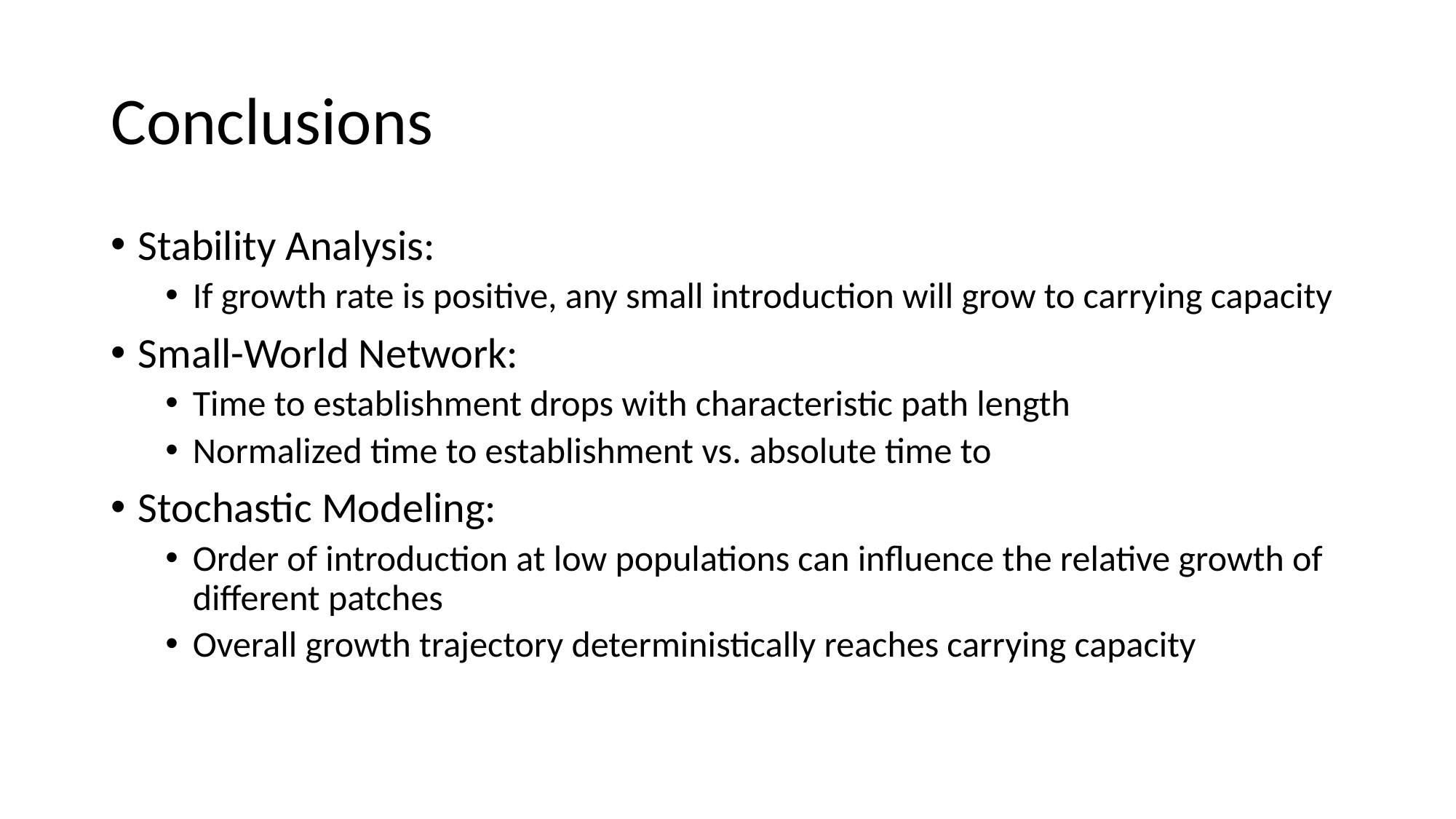

# Conclusions
Stability Analysis:
If growth rate is positive, any small introduction will grow to carrying capacity
Small-World Network:
Time to establishment drops with characteristic path length
Normalized time to establishment vs. absolute time to
Stochastic Modeling:
Order of introduction at low populations can influence the relative growth of different patches
Overall growth trajectory deterministically reaches carrying capacity